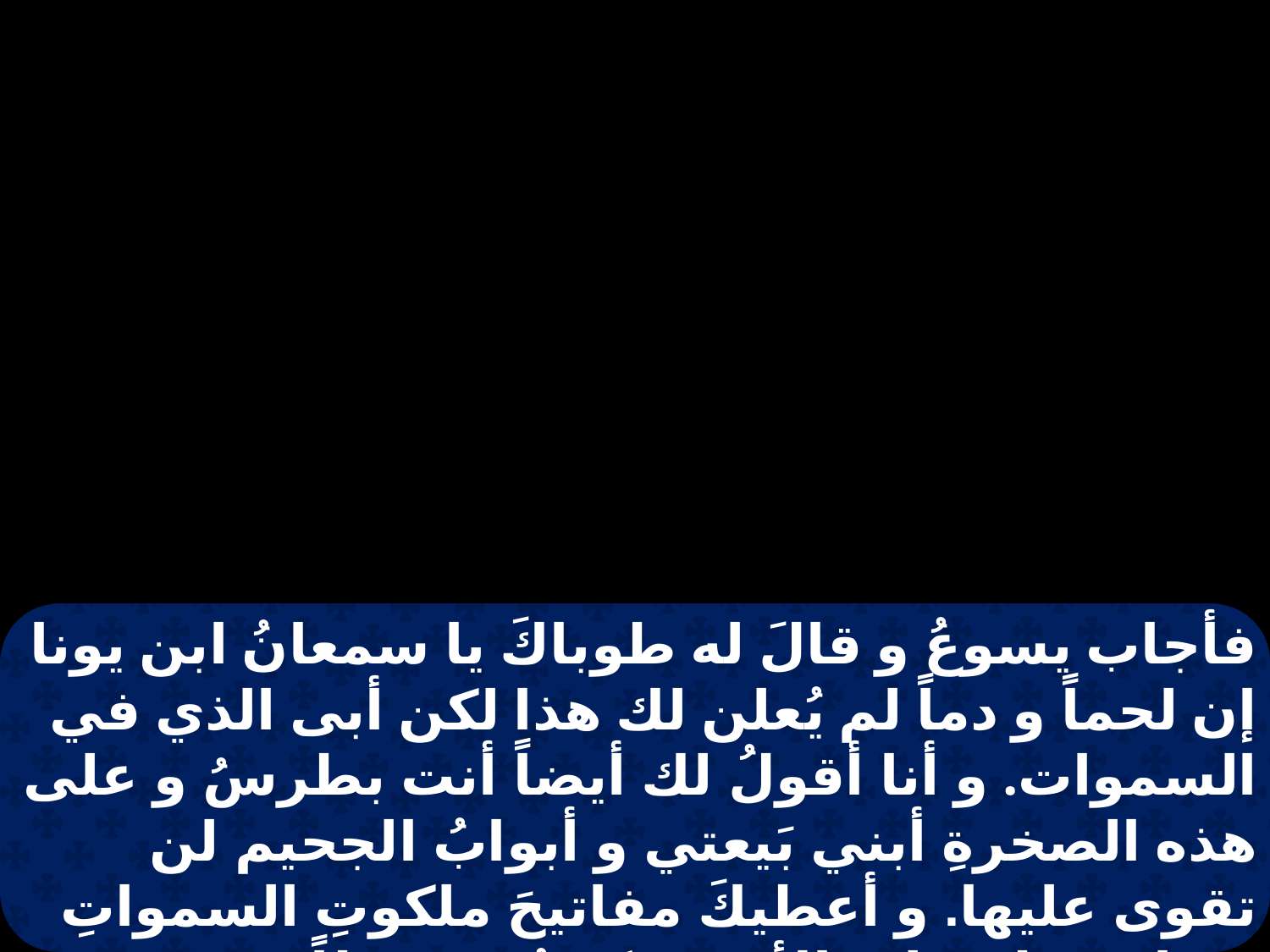

فأجاب يسوعُ و قالَ له طوباكَ يا سمعانُ ابن يونا إن لحماً و دماً لم يُعلن لك هذا لكن أبى الذي في السموات. و أنا أقولُ لك أيضاً أنت بطرسُ و على هذه الصخرةِ أبني بَيعتي و أبوابُ الجحيم لن تقوى عليها. و أعطيكَ مفاتيحَ ملكوتِ السمواتِ و ما تربطهُ على الأرض يكونُ مربوطاً في السموات. و ما تحلهُ على الأرض يكون محلولاً في السمواتِ.